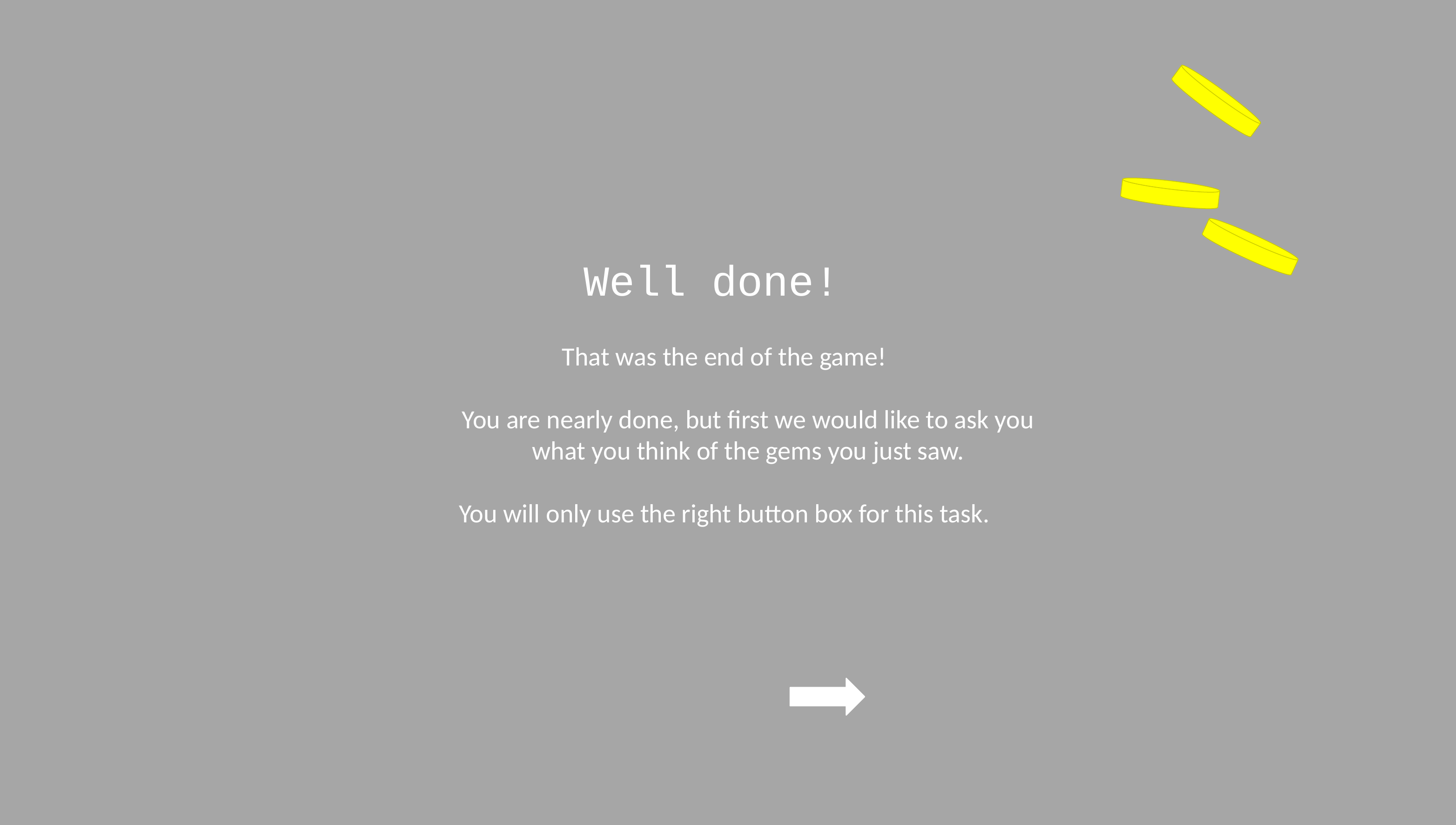

Well done!

That was the end of the game!

        You are nearly done, but first we would like to ask you
        what you think of the gems you just saw.

You will only use the right button box for this task.